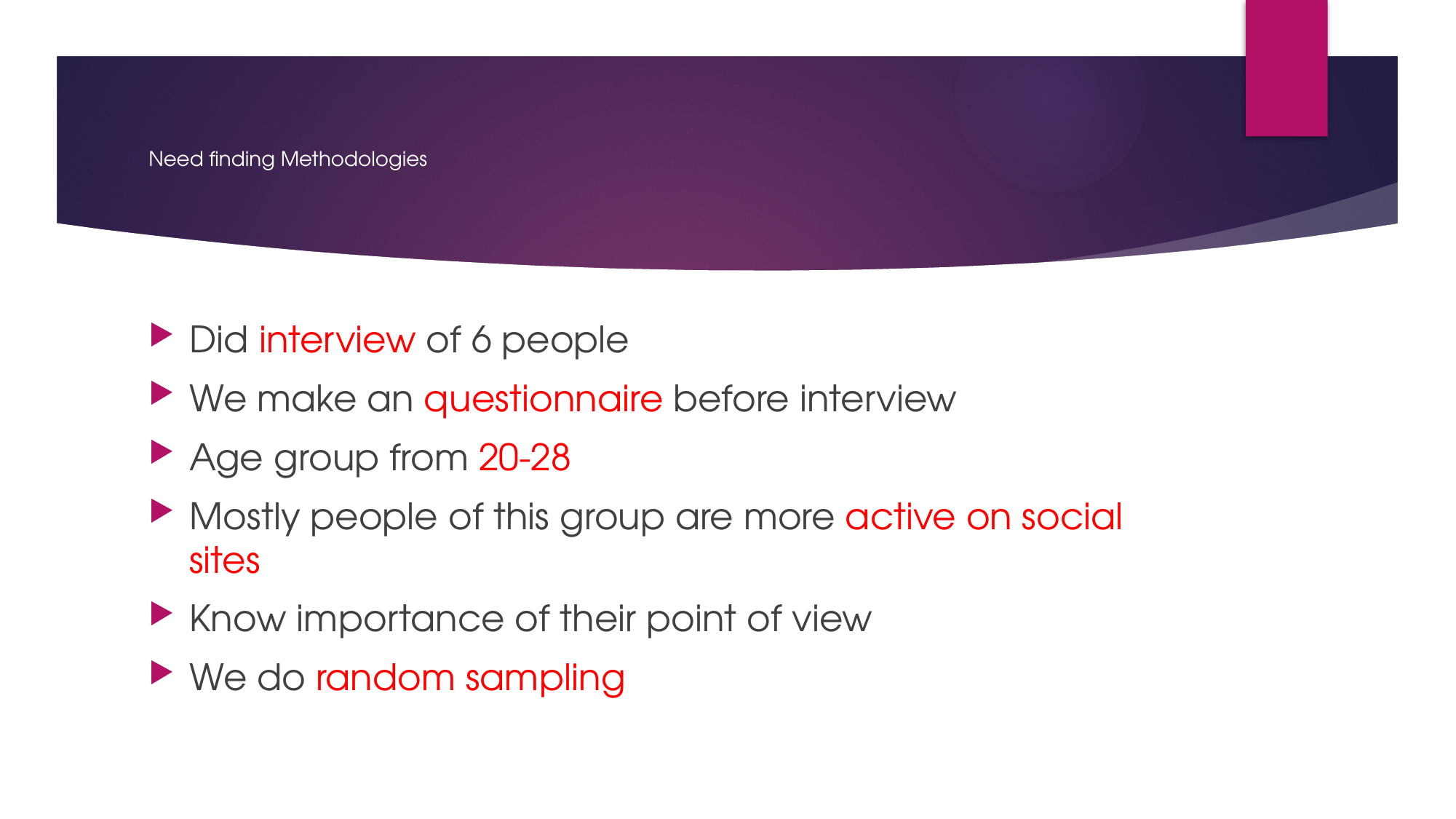

# Need finding Methodologies
Did interview of 6 people
We make an questionnaire before interview
Age group from 20-28
Mostly people of this group are more active on social sites
Know importance of their point of view
We do random sampling